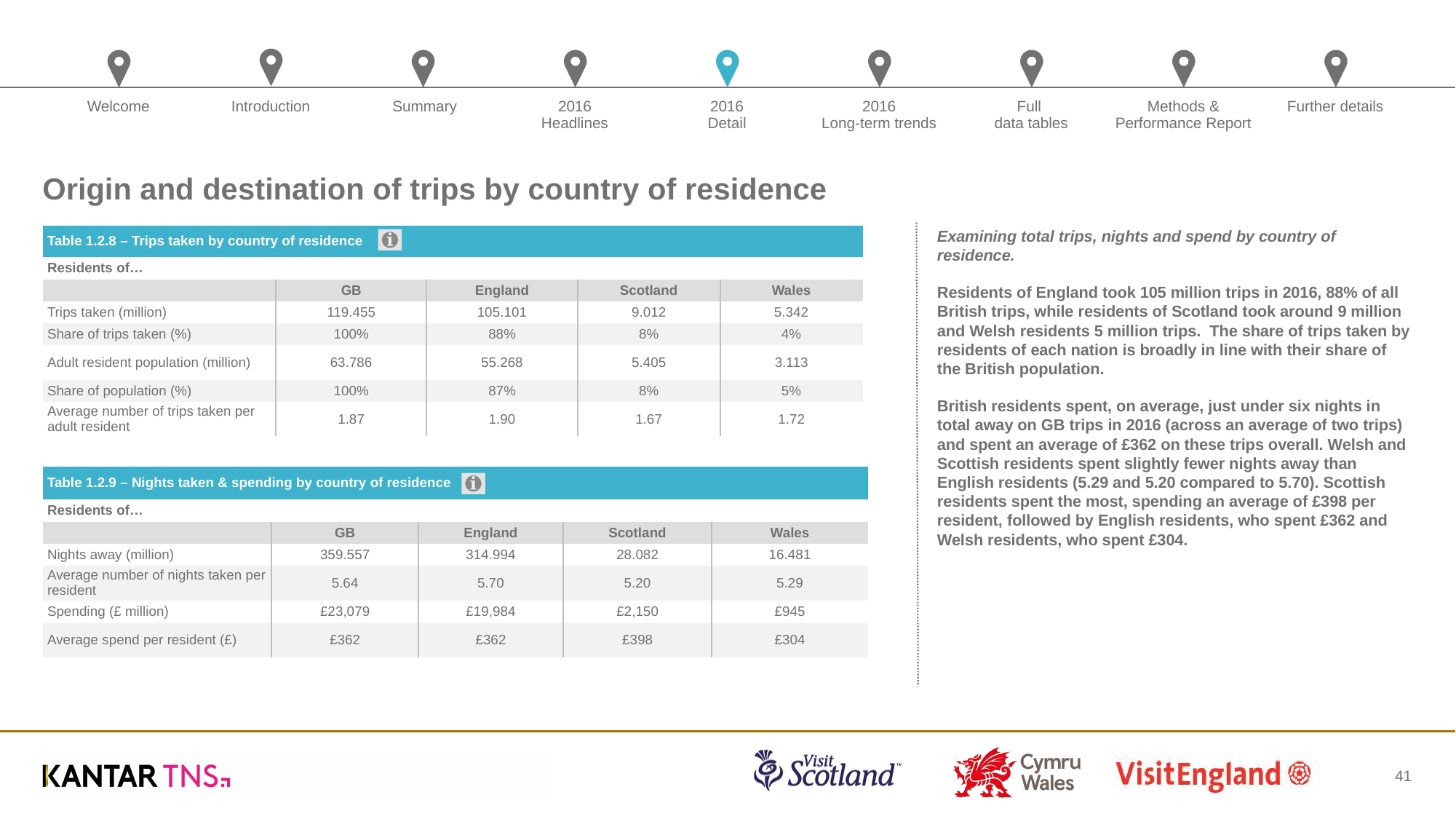

# Origin and destination of trips by country of residence
| Table 1.2.8 – Trips taken by country of residence |  |  |  |  |
| --- | --- | --- | --- | --- |
| Residents of… |  |  |  |  |
|  | GB | England | Scotland | Wales |
| Trips taken (million) | 119.455 | 105.101 | 9.012 | 5.342 |
| Share of trips taken (%) | 100% | 88% | 8% | 4% |
| Adult resident population (million) | 63.786 | 55.268 | 5.405 | 3.113 |
| Share of population (%) | 100% | 87% | 8% | 5% |
| Average number of trips taken per adult resident | 1.87 | 1.90 | 1.67 | 1.72 |
Examining total trips, nights and spend by country of residence.
Residents of England took 105 million trips in 2016, 88% of all British trips, while residents of Scotland took around 9 million and Welsh residents 5 million trips.  The share of trips taken by residents of each nation is broadly in line with their share of the British population.
British residents spent, on average, just under six nights in total away on GB trips in 2016 (across an average of two trips) and spent an average of £362 on these trips overall. Welsh and Scottish residents spent slightly fewer nights away than English residents (5.29 and 5.20 compared to 5.70). Scottish residents spent the most, spending an average of £398 per resident, followed by English residents, who spent £362 and Welsh residents, who spent £304.

| Table 1.2.9 – Nights taken & spending by country of residence |  |  |  |  |
| --- | --- | --- | --- | --- |
| Residents of… |  |  |  |  |
|  | GB | England | Scotland | Wales |
| Nights away (million) | 359.557 | 314.994 | 28.082 | 16.481 |
| Average number of nights taken per resident | 5.64 | 5.70 | 5.20 | 5.29 |
| Spending (£ million) | £23,079 | £19,984 | £2,150 | £945 |
| Average spend per resident (£) | £362 | £362 | £398 | £304 |

41